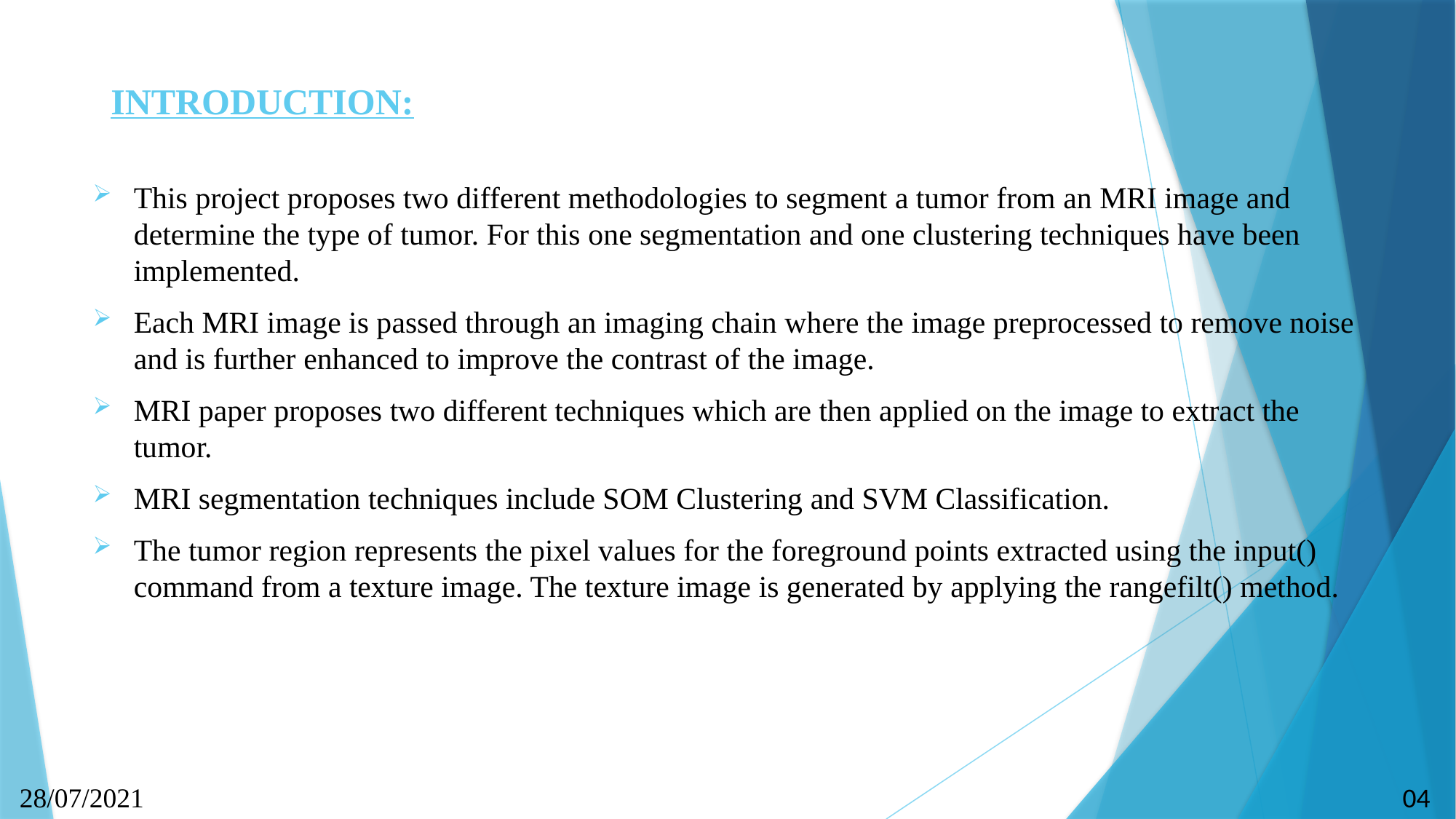

# INTRODUCTION:
This project proposes two different methodologies to segment a tumor from an MRI image and determine the type of tumor. For this one segmentation and one clustering techniques have been implemented.
Each MRI image is passed through an imaging chain where the image preprocessed to remove noise and is further enhanced to improve the contrast of the image.
MRI paper proposes two different techniques which are then applied on the image to extract the tumor.
MRI segmentation techniques include SOM Clustering and SVM Classification.
The tumor region represents the pixel values for the foreground points extracted using the input() command from a texture image. The texture image is generated by applying the rangefilt() method.
04
28/07/2021